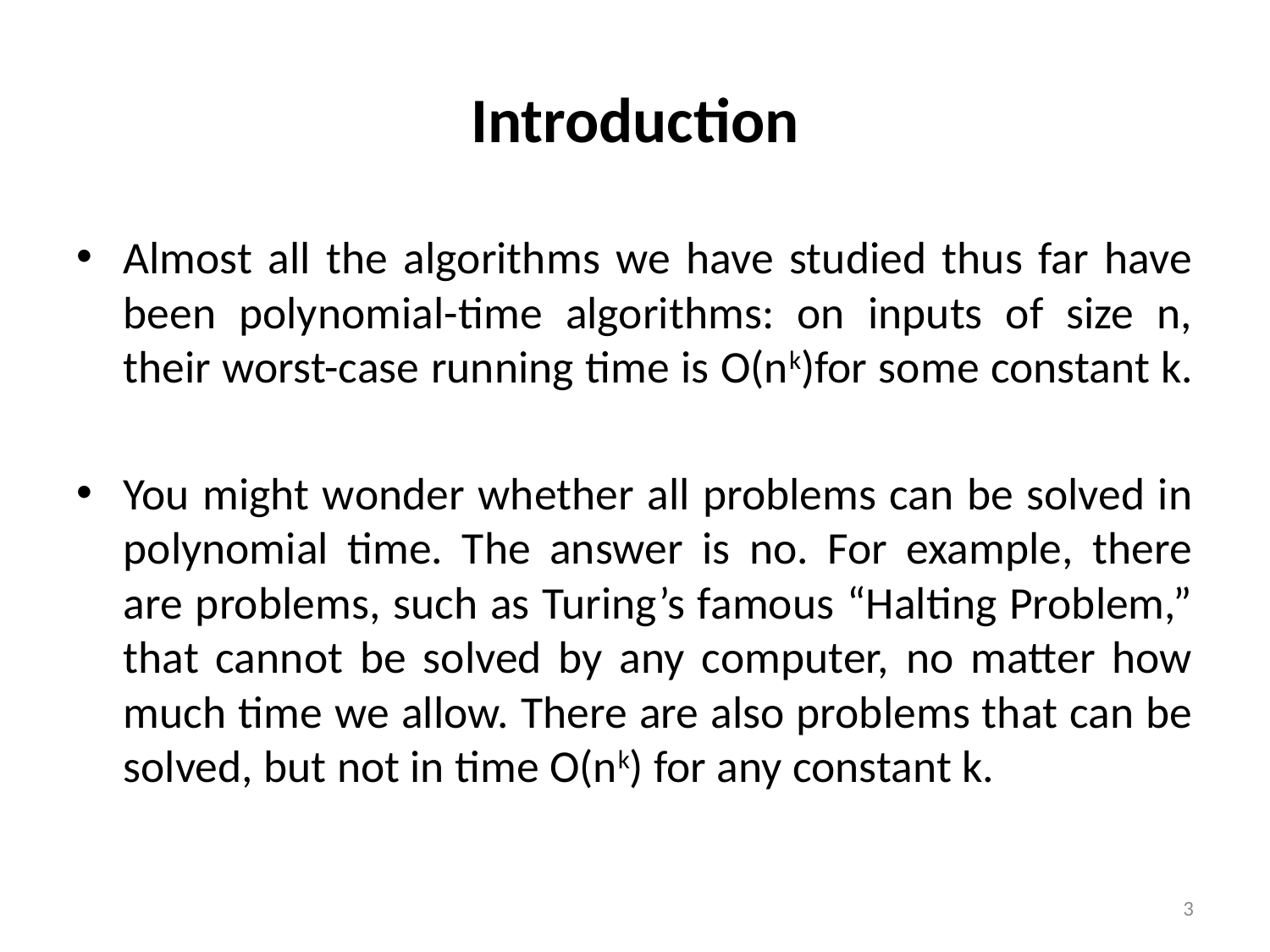

# Introduction
Almost all the algorithms we have studied thus far have been polynomial-time algorithms: on inputs of size n, their worst-case running time is O(nk)for some constant k.

You might wonder whether all problems can be solved in polynomial time. The answer is no. For example, there are problems, such as Turing’s famous “Halting Problem,” that cannot be solved by any computer, no matter how much time we allow. There are also problems that can be solved, but not in time O(nk) for any constant k.
3